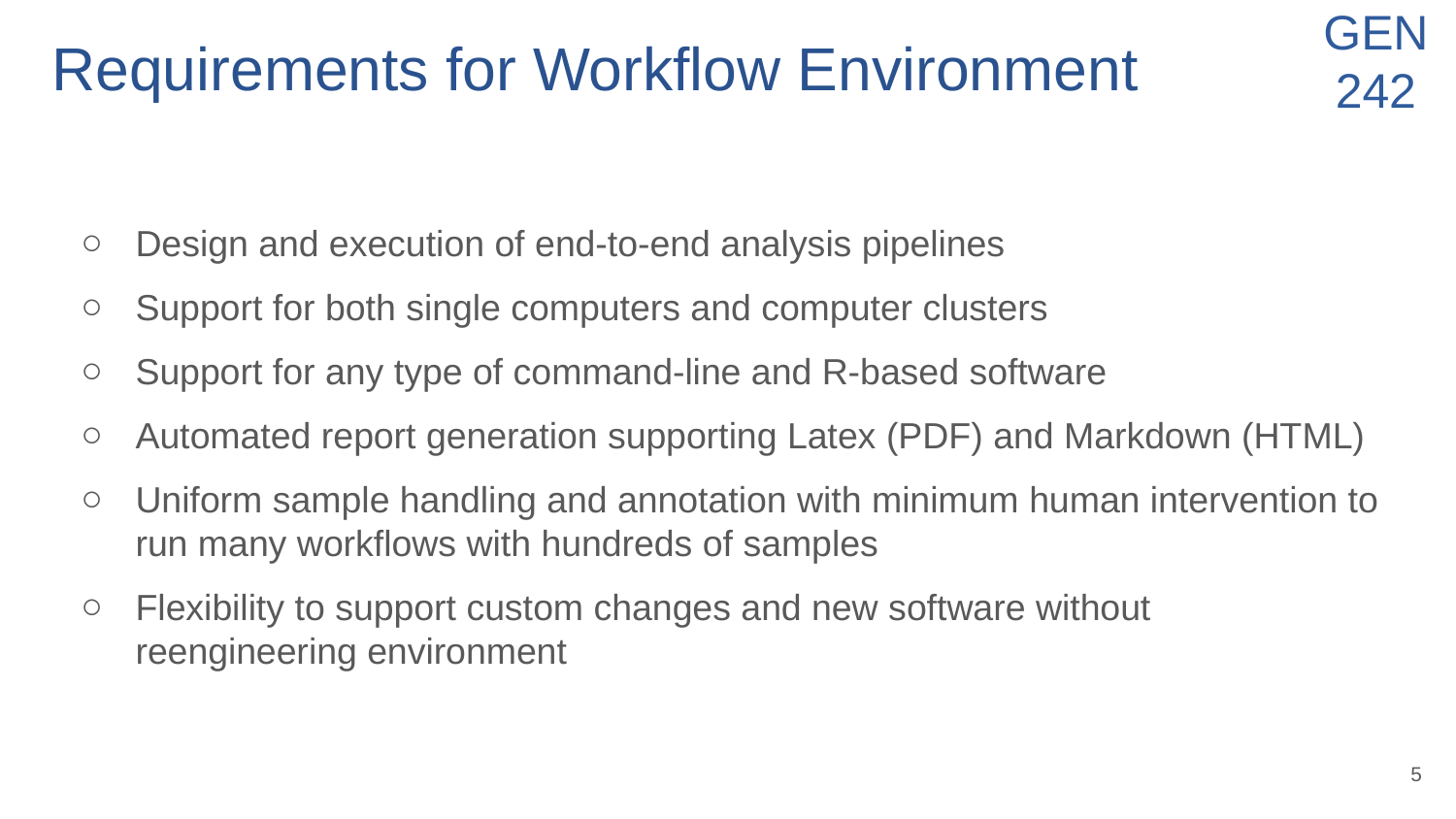

# Requirements for Workflow Environment
Design and execution of end-to-end analysis pipelines
Support for both single computers and computer clusters
Support for any type of command-line and R-based software
Automated report generation supporting Latex (PDF) and Markdown (HTML)
Uniform sample handling and annotation with minimum human intervention to run many workflows with hundreds of samples
Flexibility to support custom changes and new software without reengineering environment

5